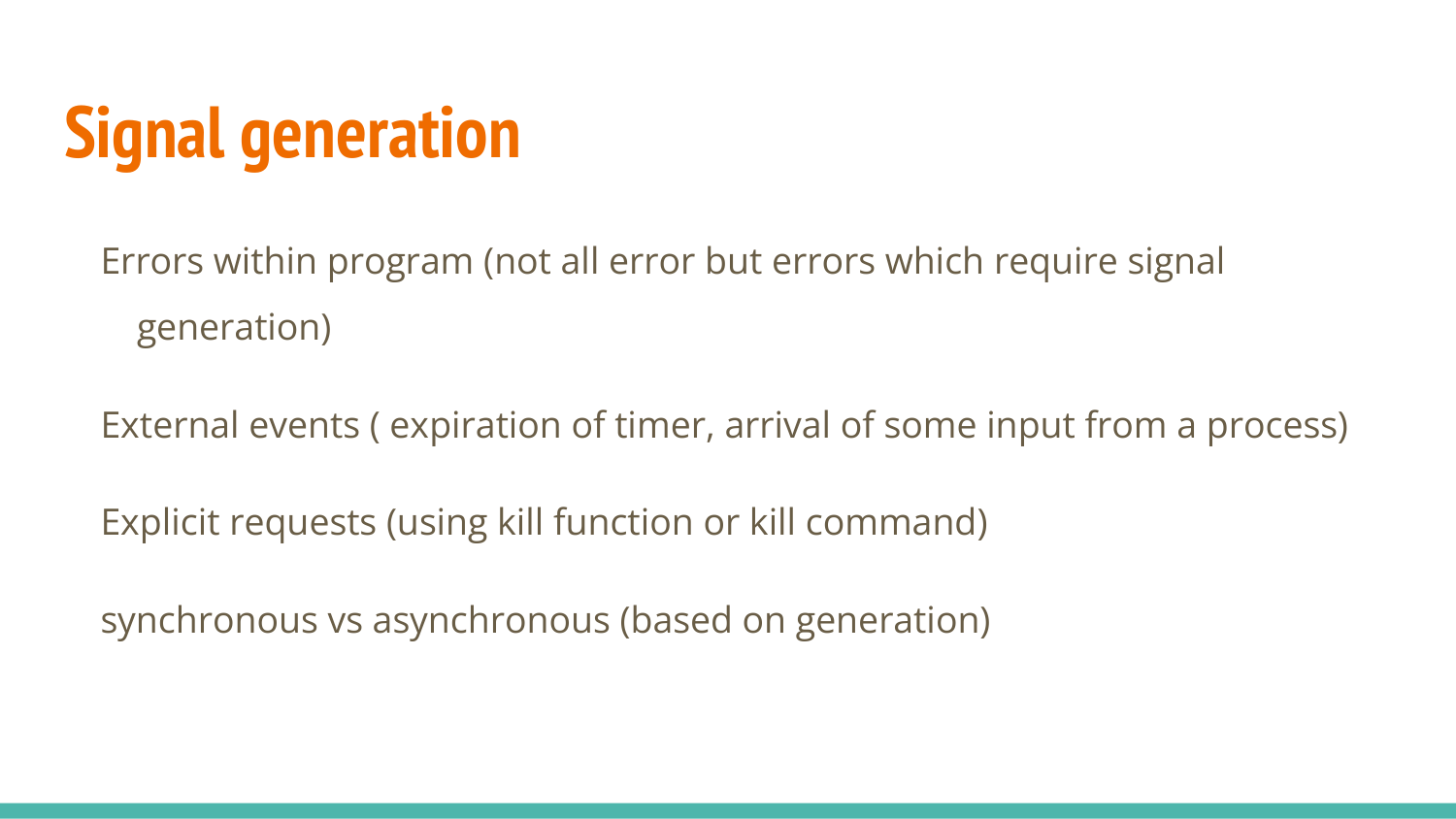

# Signal generation
Errors within program (not all error but errors which require signal generation)
External events ( expiration of timer, arrival of some input from a process)
Explicit requests (using kill function or kill command)
synchronous vs asynchronous (based on generation)